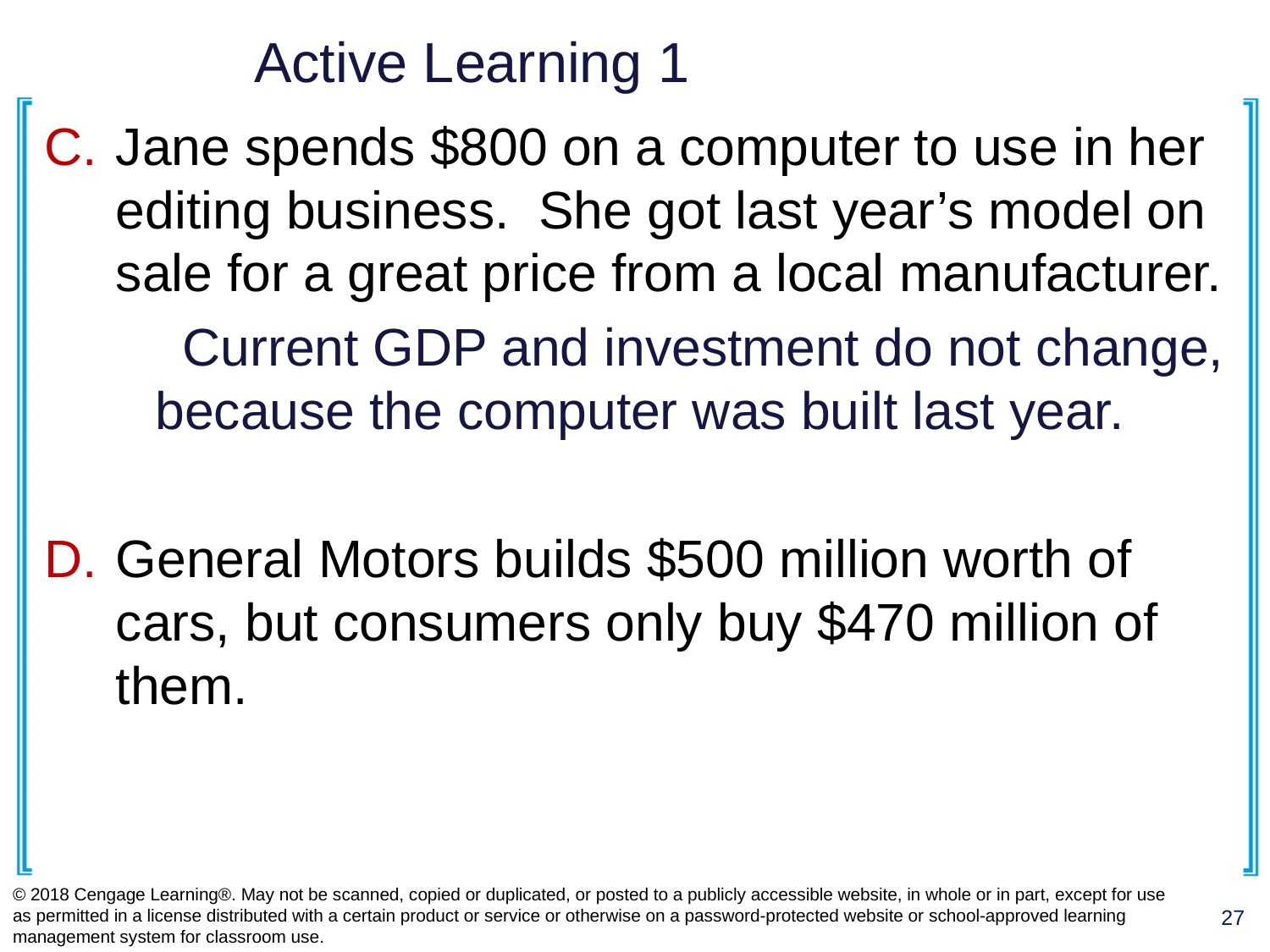

# Active Learning 1
Jane spends $800 on a computer to use in her editing business.  She got last year’s model on sale for a great price from a local manufacturer.
	Current GDP and investment do not change, because the computer was built last year.

General Motors builds $500 million worth of cars, but consumers only buy $470 million of them.
© 2018 Cengage Learning®. May not be scanned, copied or duplicated, or posted to a publicly accessible website, in whole or in part, except for use as permitted in a license distributed with a certain product or service or otherwise on a password-protected website or school-approved learning management system for classroom use.
27